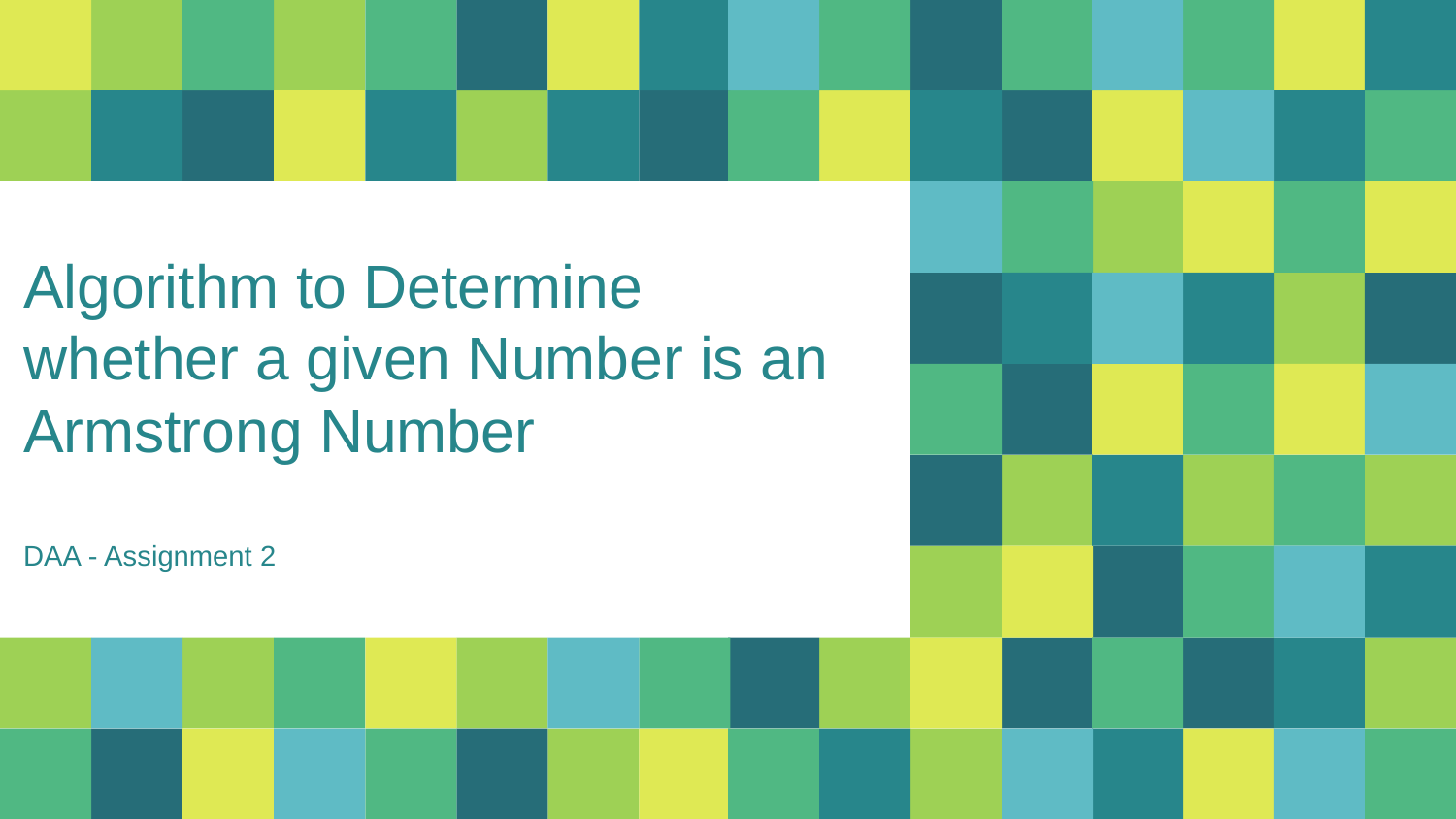

# Algorithm to Determine
whether a given Number is an Armstrong Number

DAA - Assignment 2